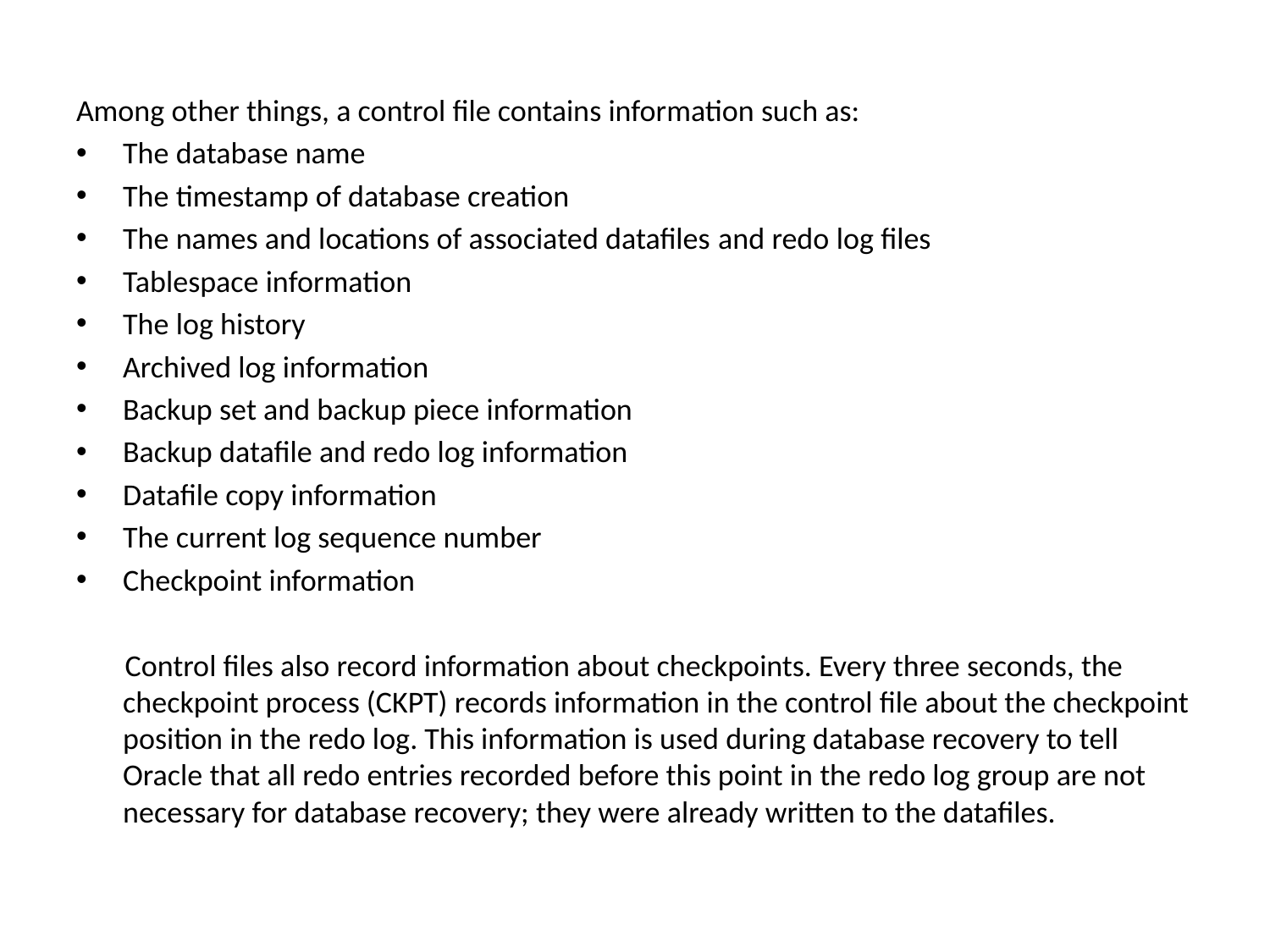

Among other things, a control file contains information such as:
The database name
The timestamp of database creation
The names and locations of associated datafiles and redo log files
Tablespace information
The log history
Archived log information
Backup set and backup piece information
Backup datafile and redo log information
Datafile copy information
The current log sequence number
Checkpoint information

       Control files also record information about checkpoints. Every three seconds, the checkpoint process (CKPT) records information in the control file about the checkpoint position in the redo log. This information is used during database recovery to tell Oracle that all redo entries recorded before this point in the redo log group are not necessary for database recovery; they were already written to the datafiles.